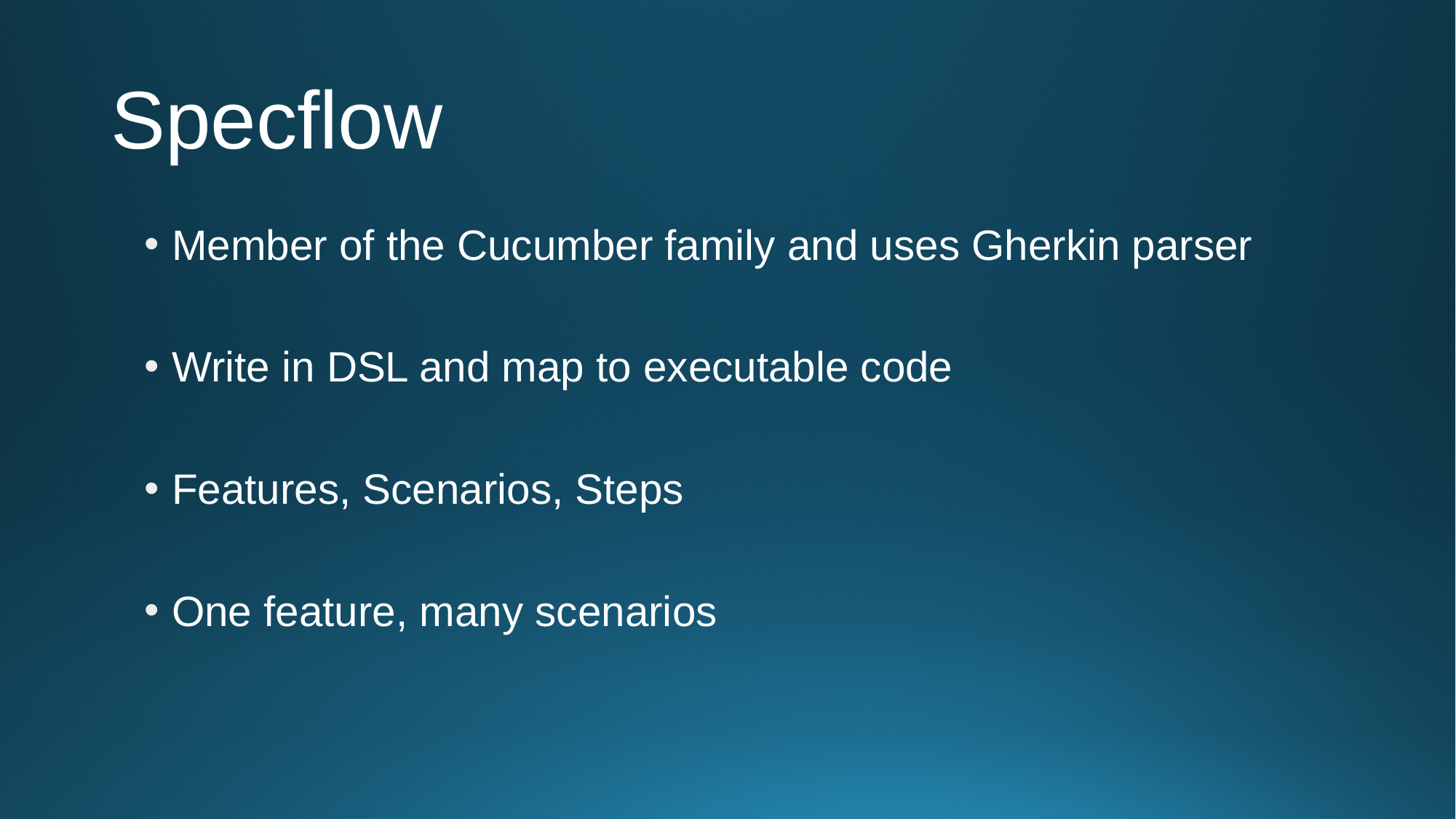

# Specflow
Member of the Cucumber family and uses Gherkin parser

Write in DSL and map to executable code

Features, Scenarios, Steps

One feature, many scenarios